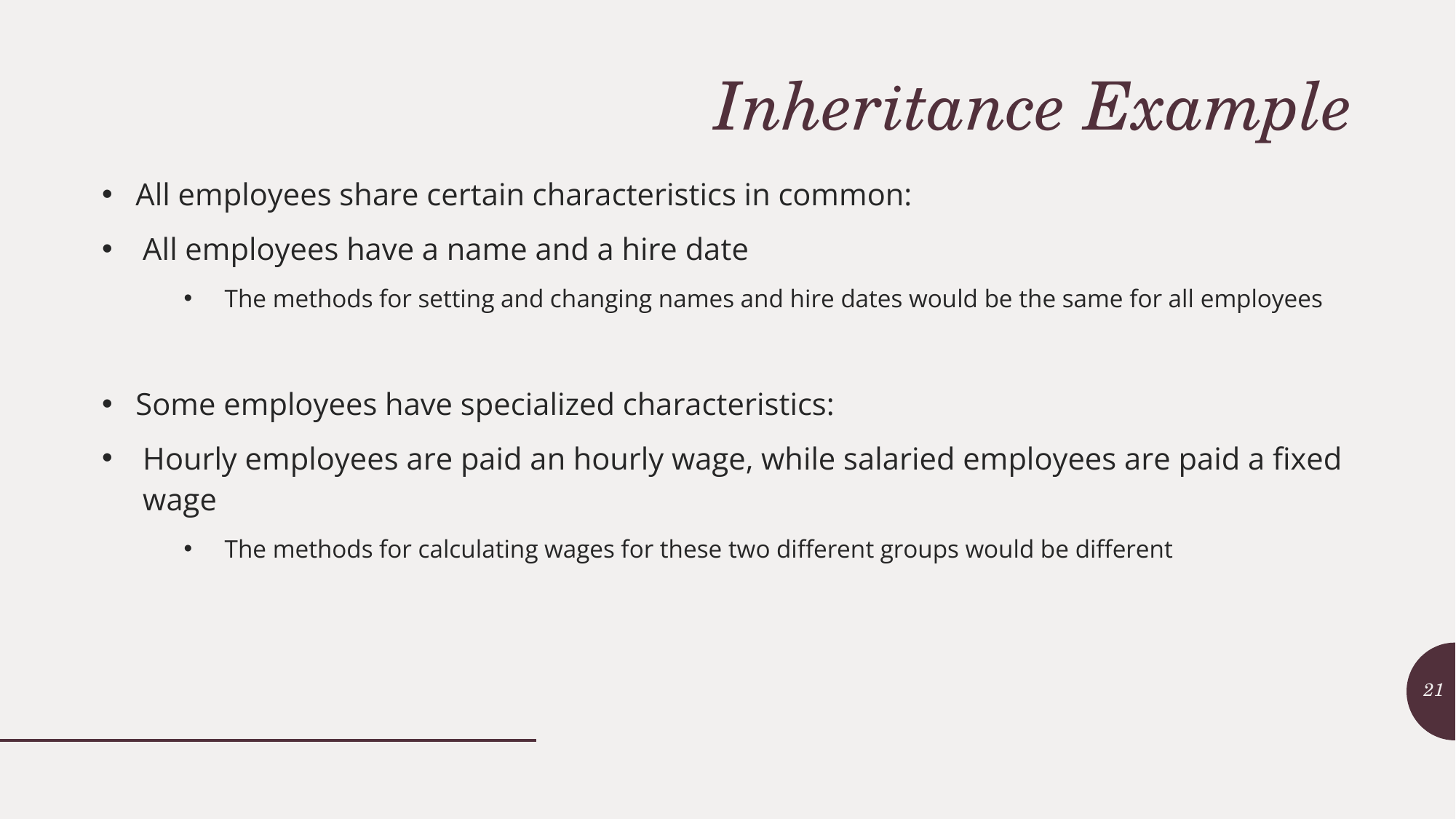

# Inheritance Example
All employees share certain characteristics in common:
All employees have a name and a hire date
The methods for setting and changing names and hire dates would be the same for all employees

Some employees have specialized characteristics:
Hourly employees are paid an hourly wage, while salaried employees are paid a fixed wage
The methods for calculating wages for these two different groups would be different
21